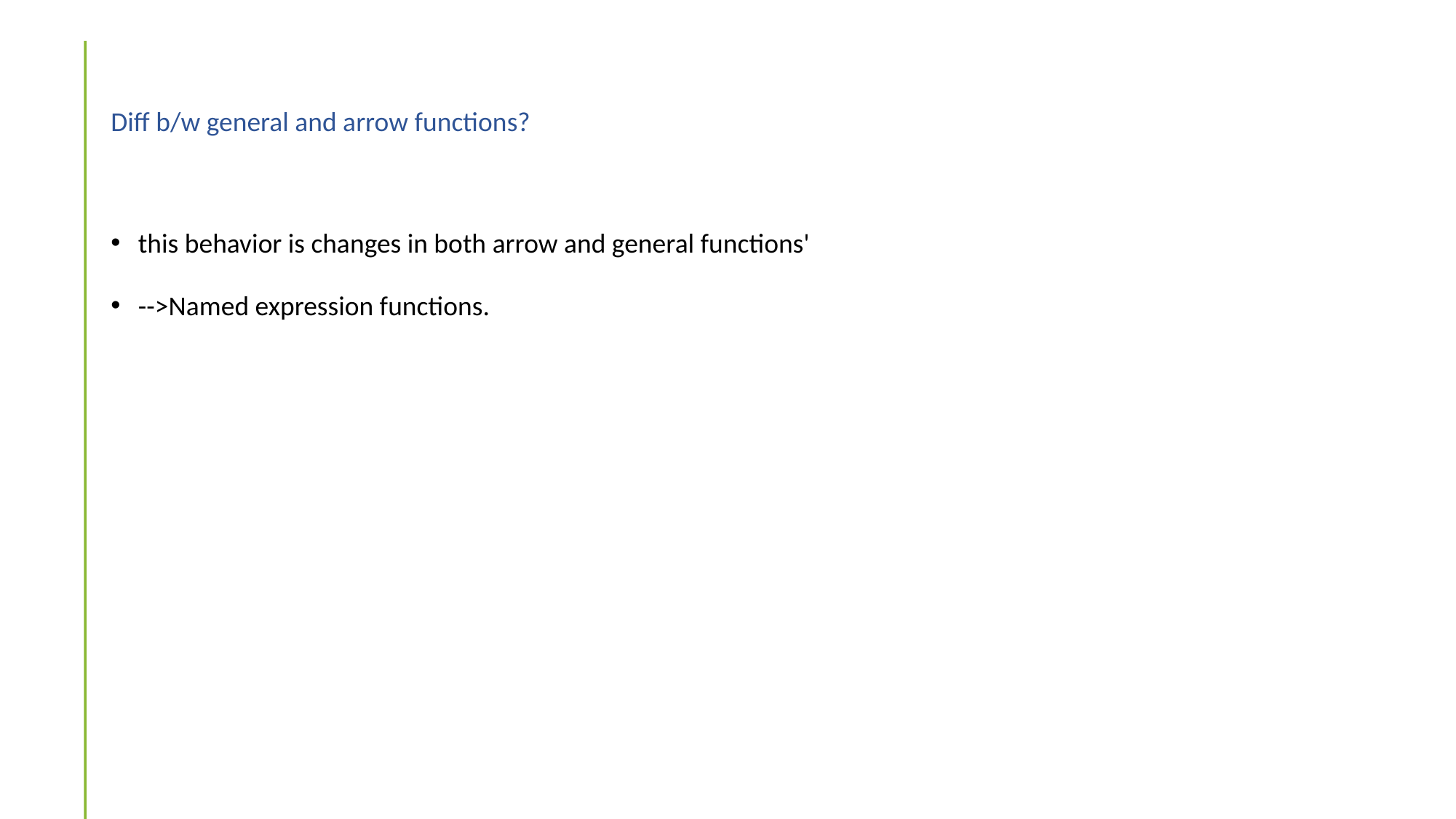

# Diff b/w general and arrow functions?
this behavior is changes in both arrow and general functions'
-->Named expression functions.